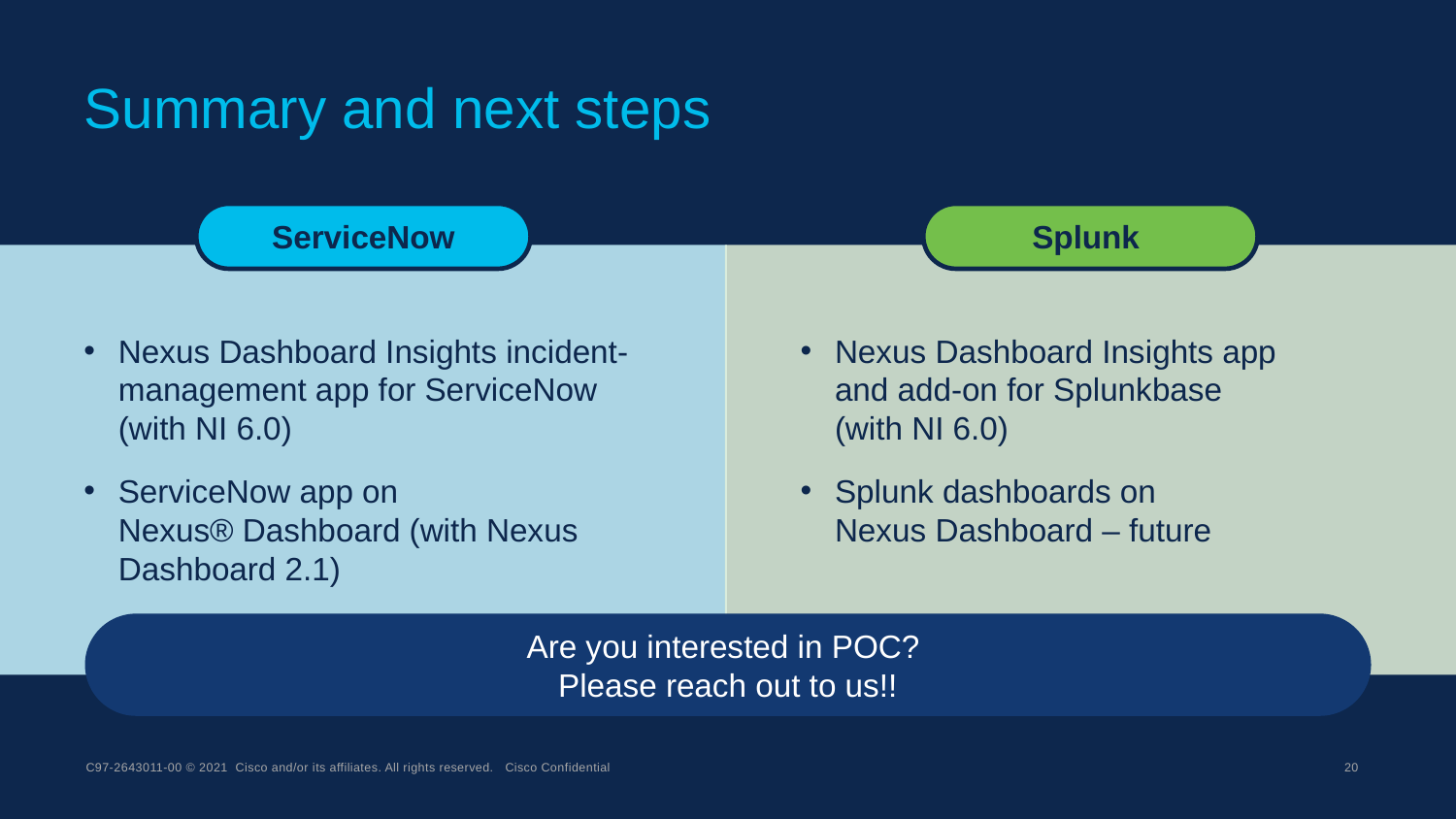

# Summary and next steps
ServiceNow
Splunk

Nexus Dashboard Insights incident-management app for ServiceNow (with NI 6.0)
ServiceNow app on
Nexus® Dashboard (with Nexus Dashboard 2.1)
Nexus Dashboard Insights app
and add-on for Splunkbase
(with NI 6.0)
Splunk dashboards on
Nexus Dashboard – future
Are you interested in POC?
Please reach out to us!!